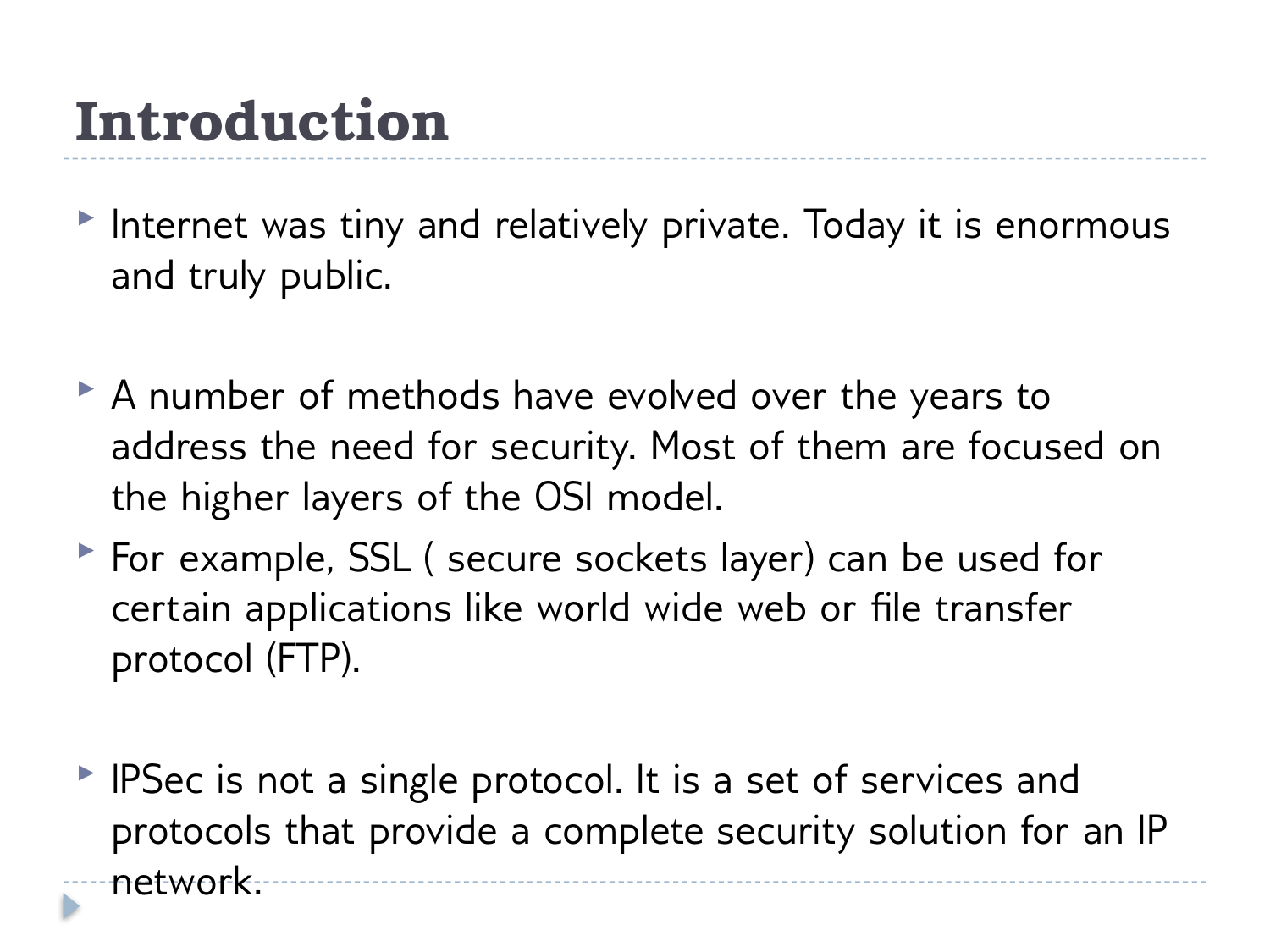

# Introduction
Internet was tiny and relatively private. Today it is enormous and truly public.

A number of methods have evolved over the years to address the need for security. Most of them are focused on the higher layers of the OSI model.
For example, SSL ( secure sockets layer) can be used for certain applications like world wide web or file transfer protocol (FTP).

IPSec is not a single protocol. It is a set of services and protocols that provide a complete security solution for an IP network.